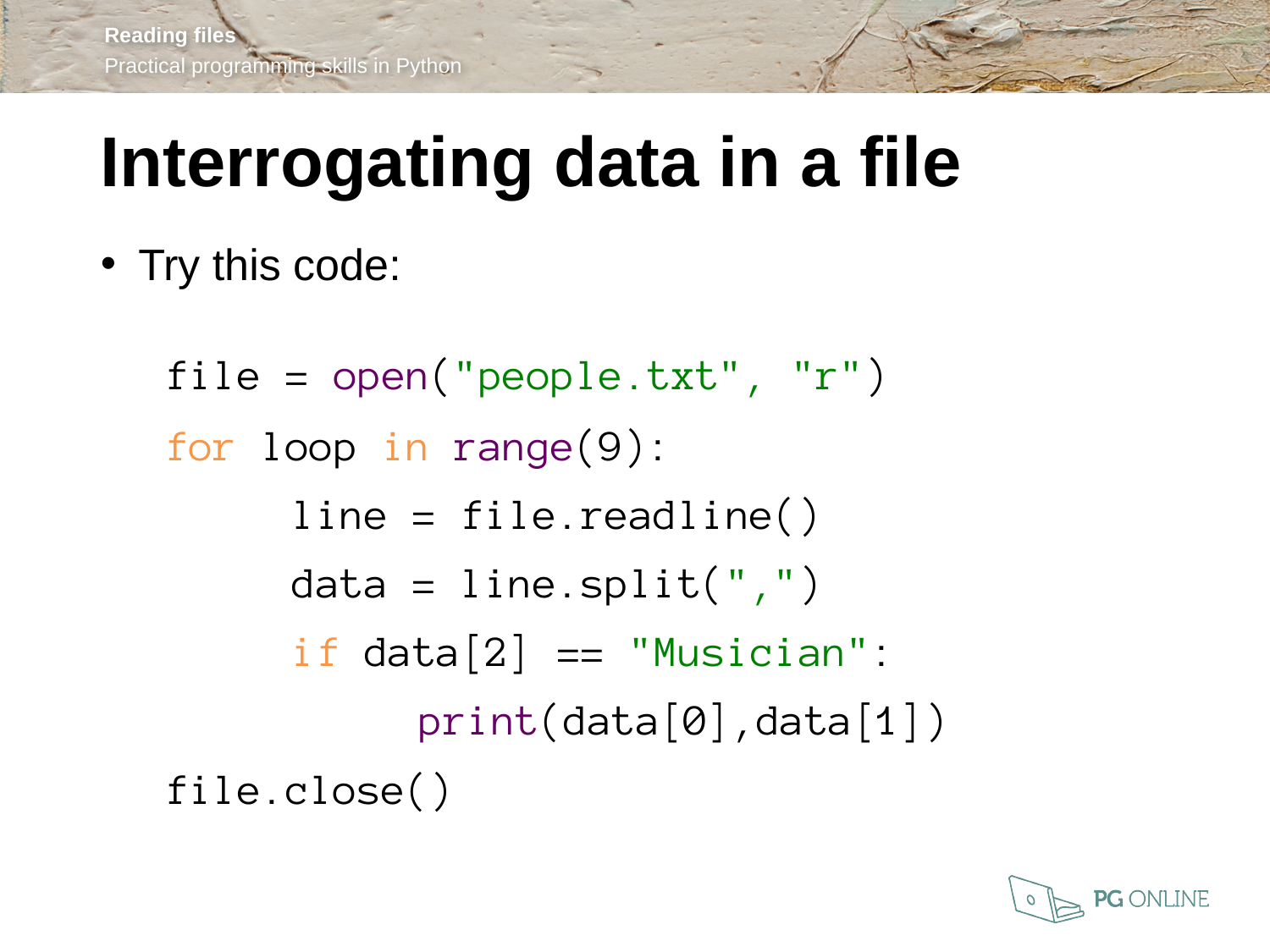

Interrogating data in a file
Try this code:
	file = open("people.txt", "r")
	for loop in range(9):
		line = file.readline()
		data = line.split(",")
		if data[2] == "Musician":
			print(data[0],data[1])
	file.close()